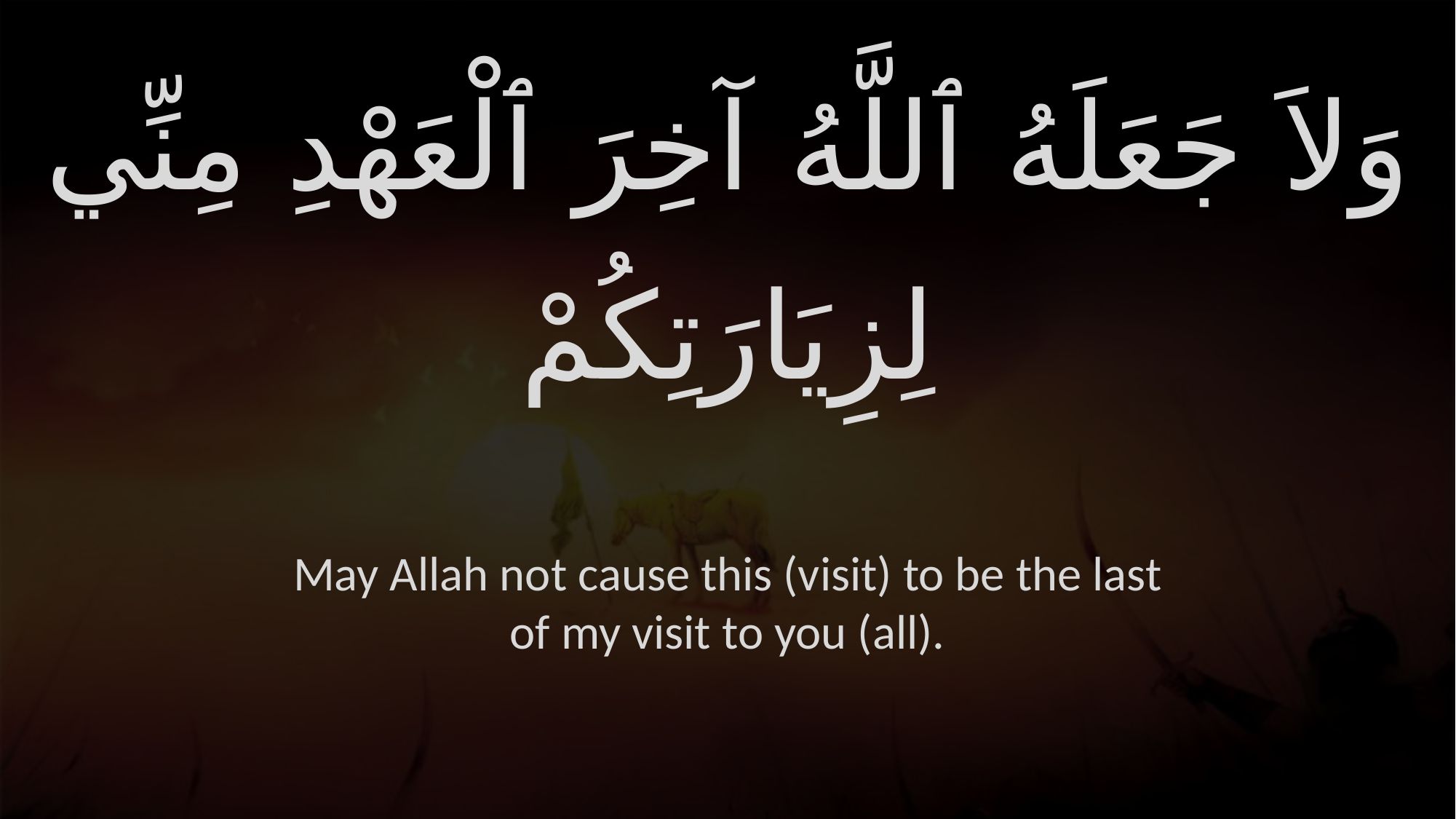

# وَلاَ جَعَلَهُ ٱللَّهُ آخِرَ ٱلْعَهْدِ مِنِّي لِزِيَارَتِكُمْ
May Allah not cause this (visit) to be the last of my visit to you (all).